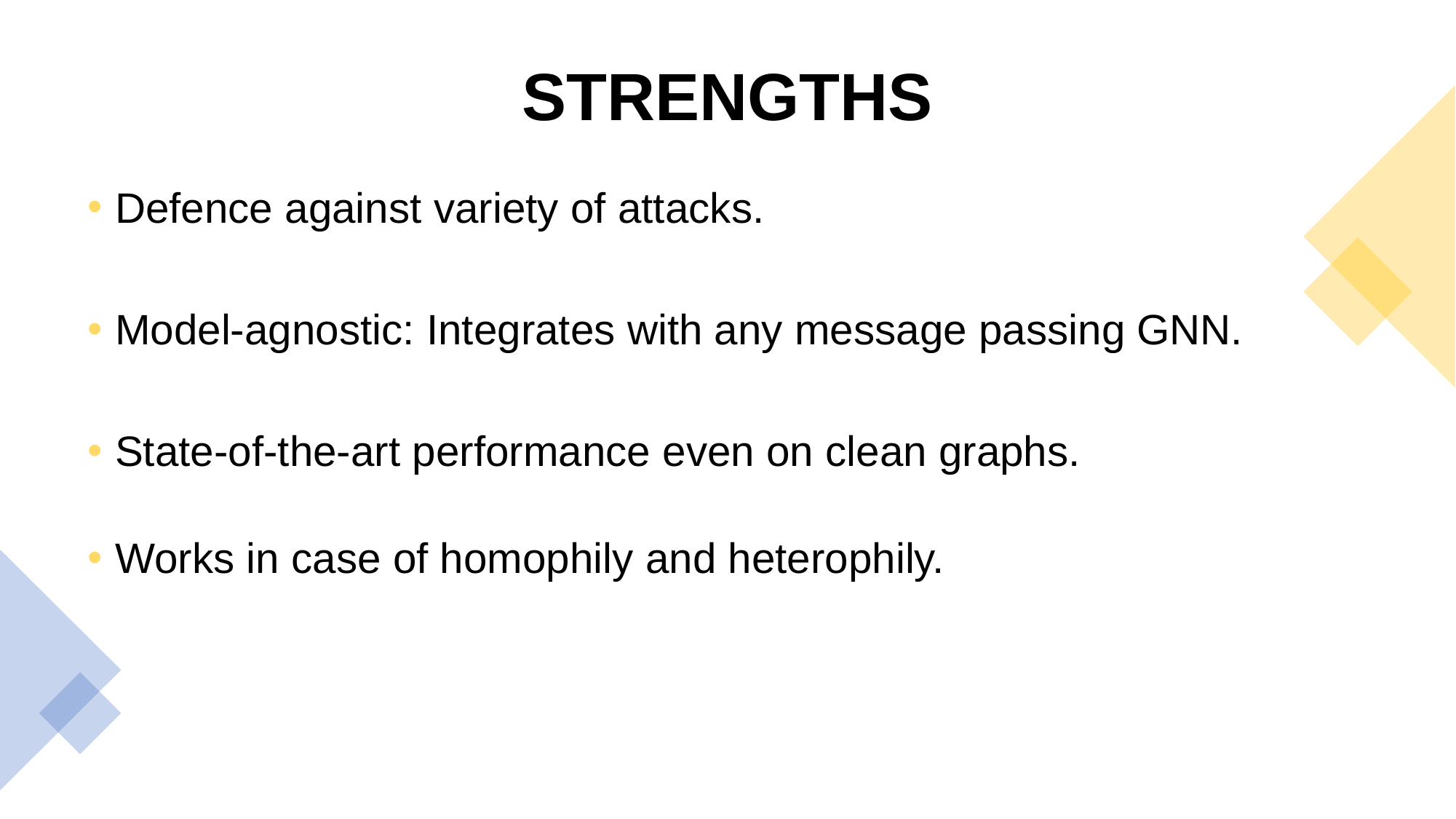

# STRENGTHS

Defence against variety of attacks.

Model-agnostic: Integrates with any message passing GNN.

State-of-the-art performance even on clean graphs.
Works in case of homophily and heterophily.

46